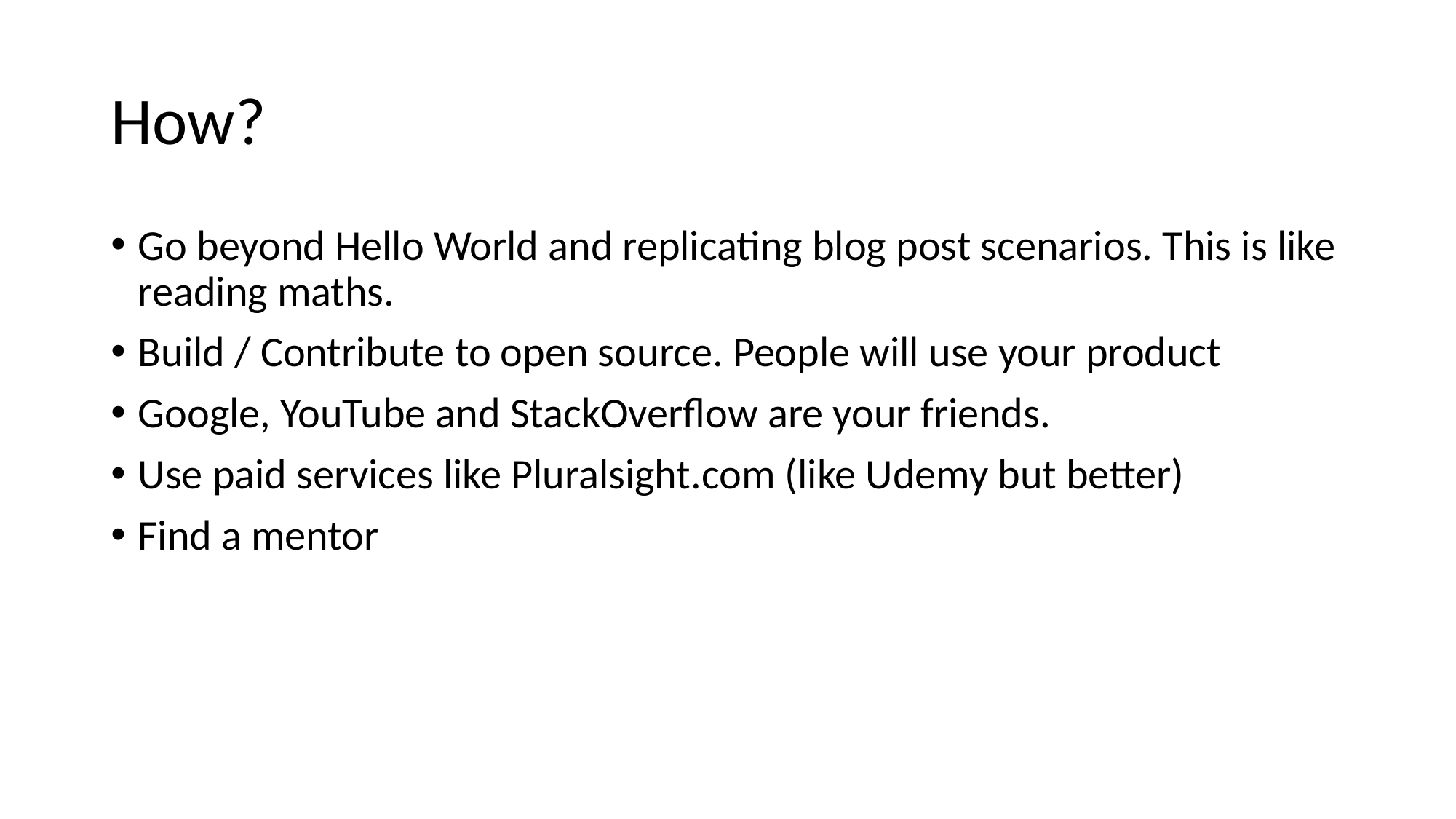

# How?
Go beyond Hello World and replicating blog post scenarios. This is like reading maths.
Build / Contribute to open source. People will use your product
Google, YouTube and StackOverflow are your friends.
Use paid services like Pluralsight.com (like Udemy but better)
Find a mentor